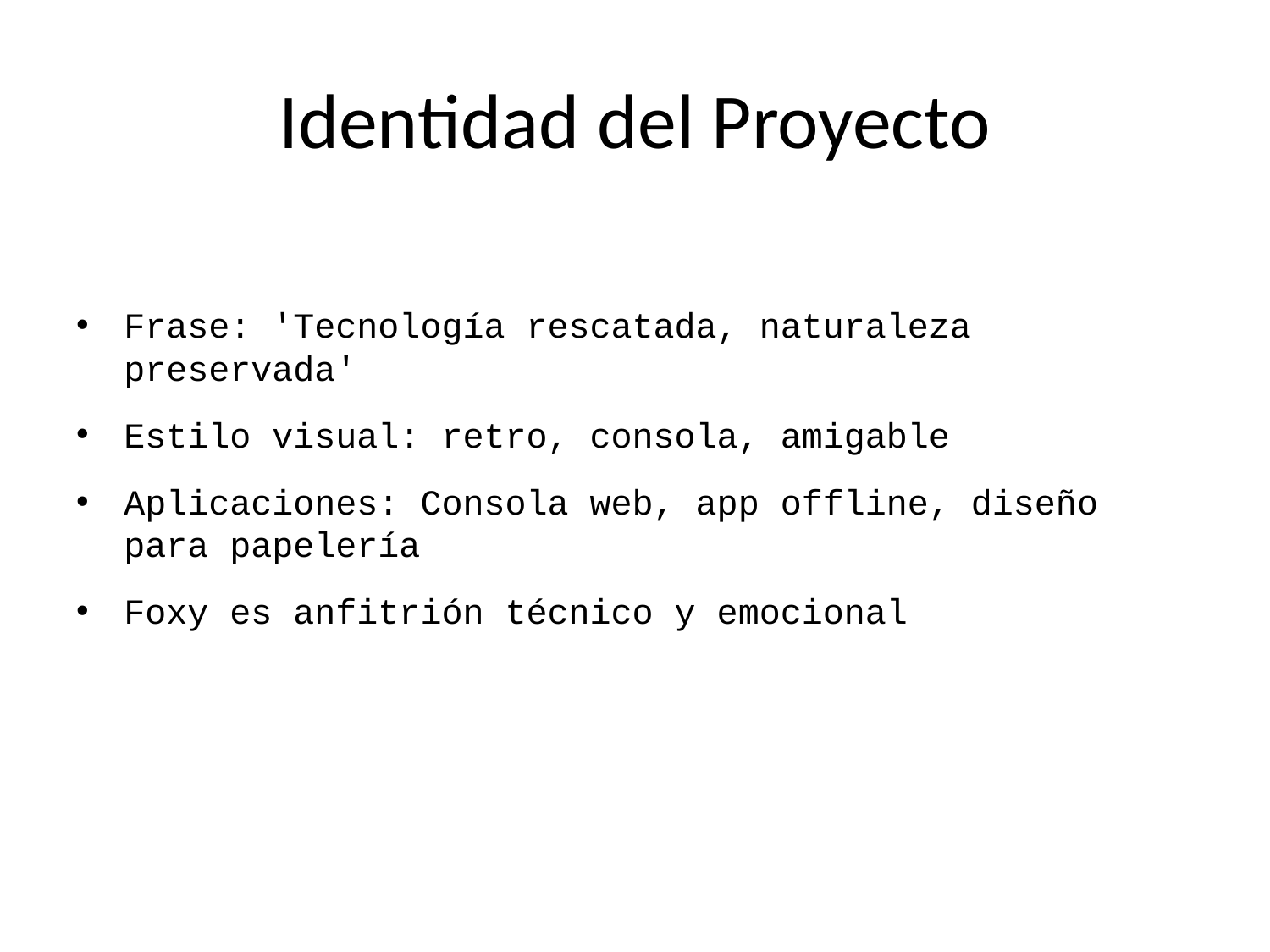

# Identidad del Proyecto

Frase: 'Tecnología rescatada, naturaleza preservada'
Estilo visual: retro, consola, amigable
Aplicaciones: Consola web, app offline, diseño para papelería
Foxy es anfitrión técnico y emocional